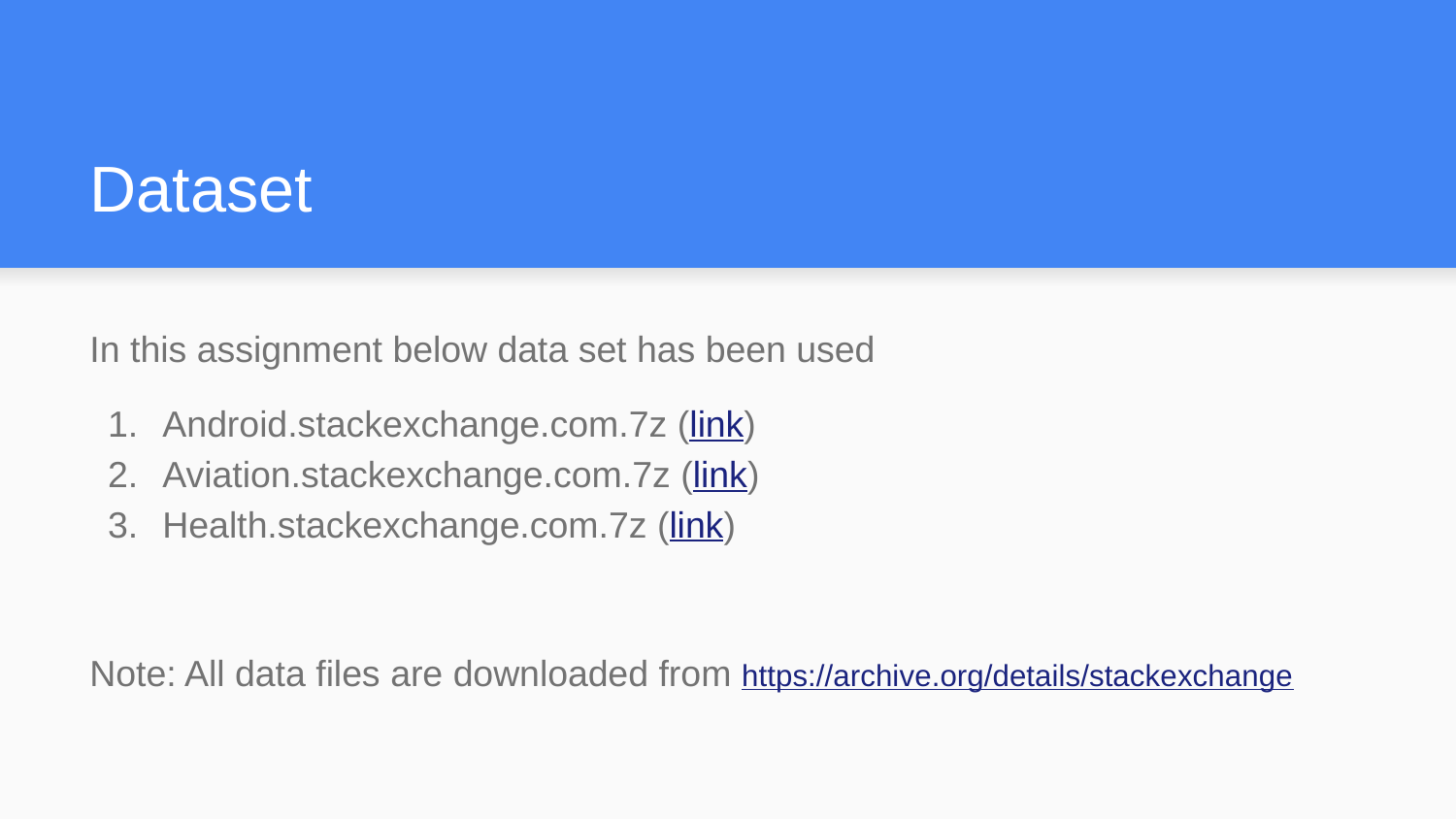

# Dataset
In this assignment below data set has been used
Android.stackexchange.com.7z (link)
Aviation.stackexchange.com.7z (link)
Health.stackexchange.com.7z (link)

Note: All data files are downloaded from https://archive.org/details/stackexchange